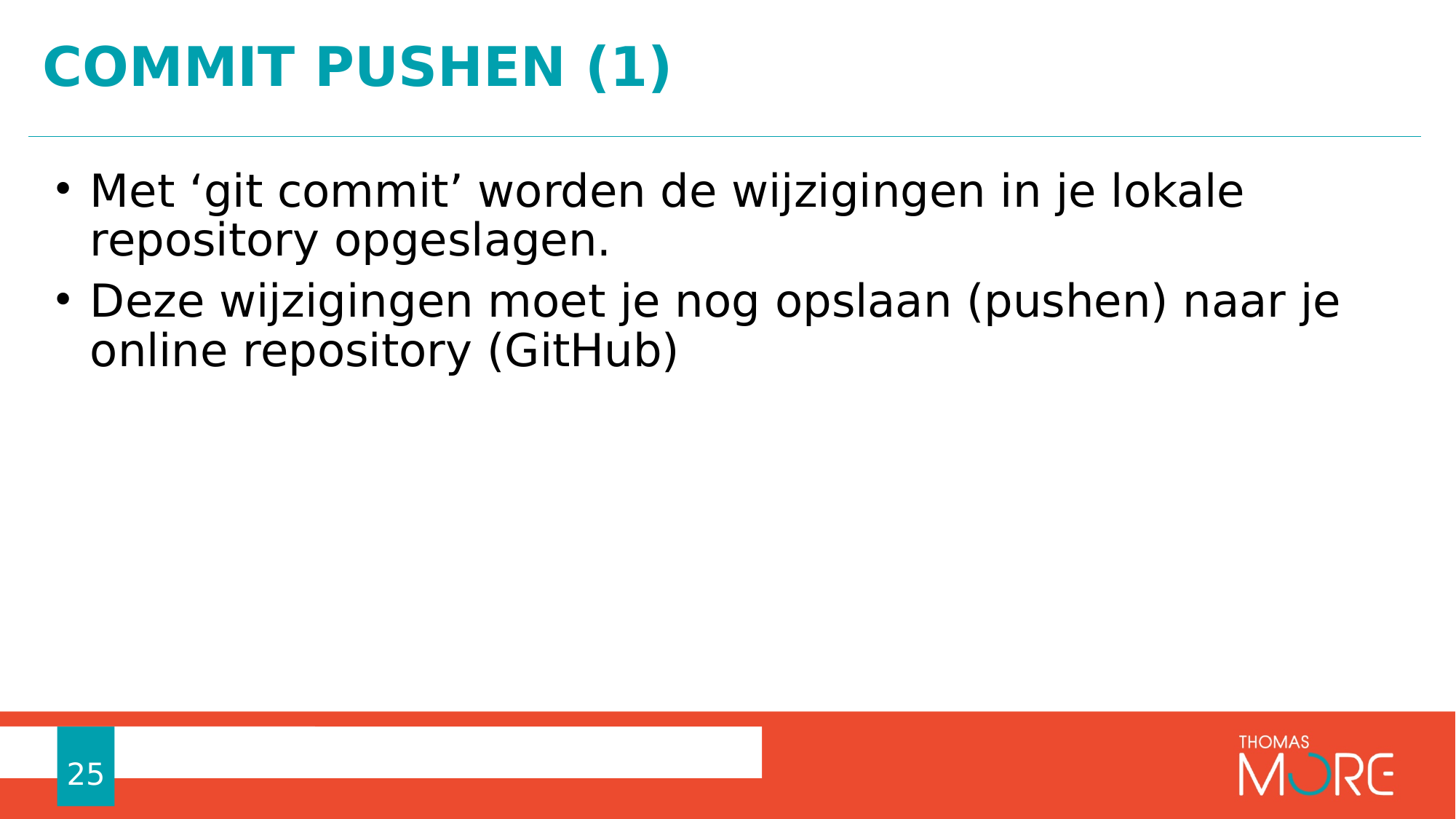

# Commit Pushen (1)
Met ‘git commit’ worden de wijzigingen in je lokale repository opgeslagen.
Deze wijzigingen moet je nog opslaan (pushen) naar je online repository (GitHub)

25